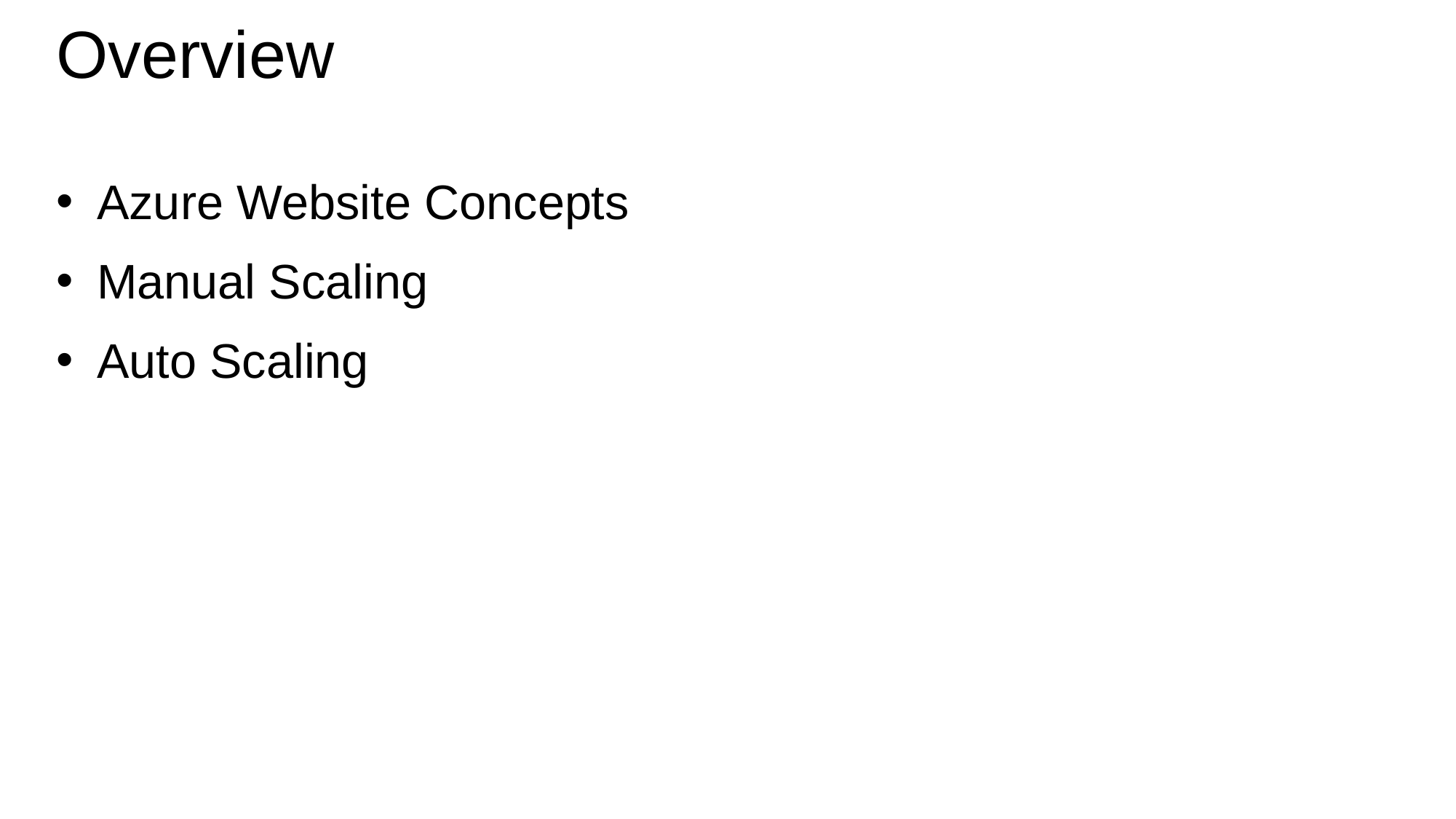

# Overview
Azure Website Concepts
Manual Scaling
Auto Scaling